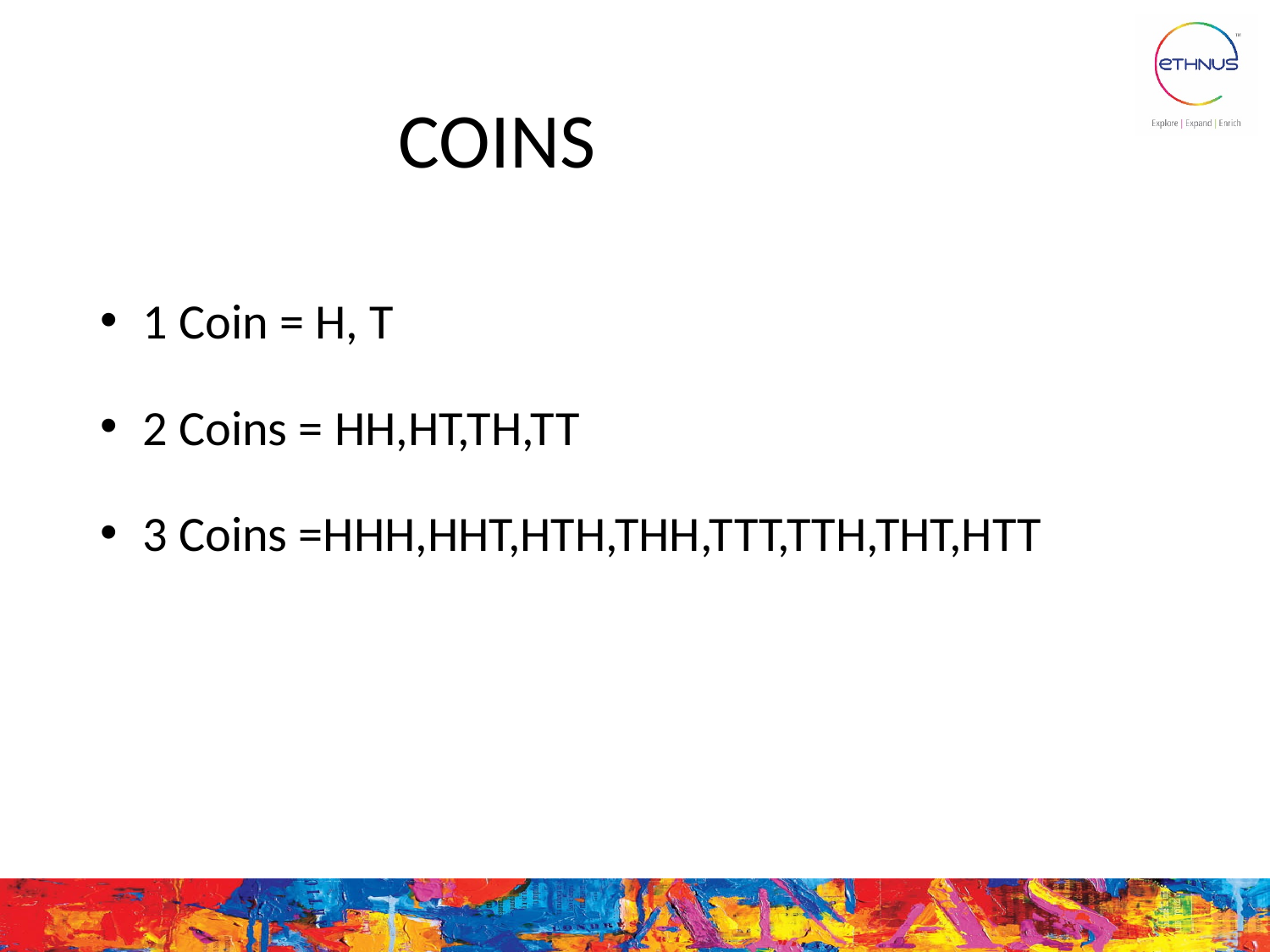

# COINS
 1 Coin = H, T
 2 Coins = HH,HT,TH,TT
 3 Coins =HHH,HHT,HTH,THH,TTT,TTH,THT,HTT